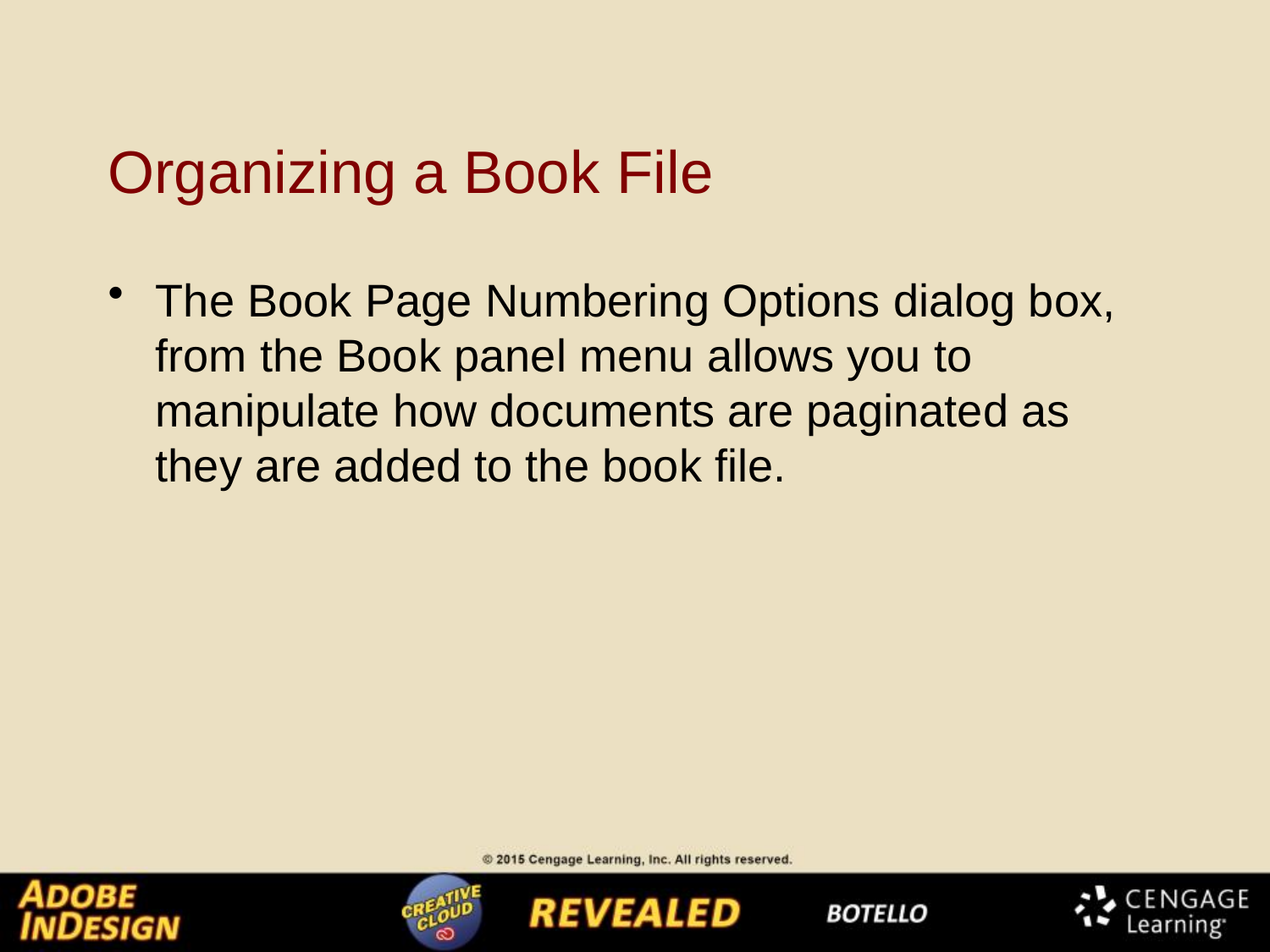

# Organizing a Book File
The Book Page Numbering Options dialog box, from the Book panel menu allows you to manipulate how documents are paginated as they are added to the book file.